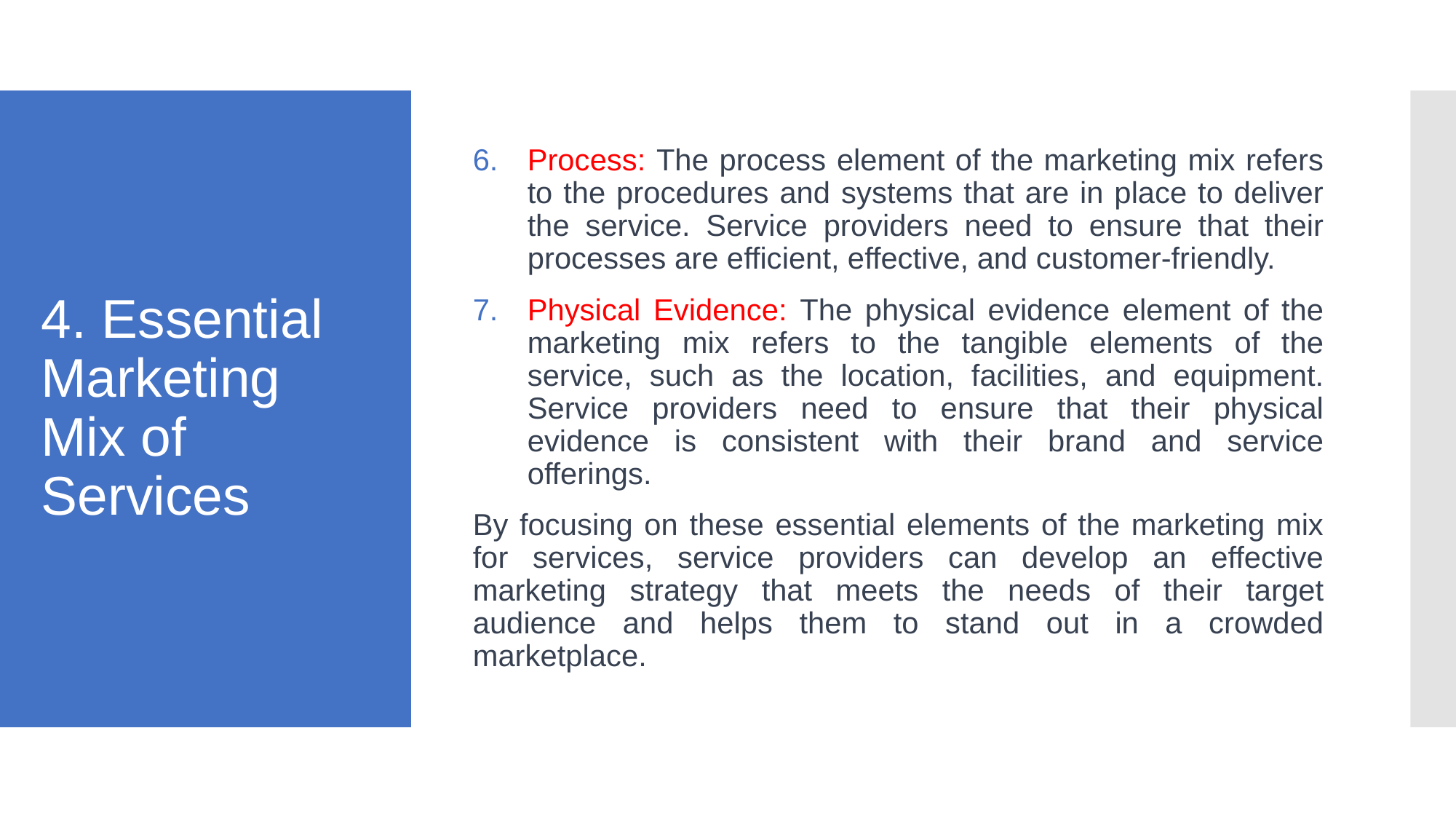

Process: The process element of the marketing mix refers to the procedures and systems that are in place to deliver the service. Service providers need to ensure that their processes are efficient, effective, and customer-friendly.
Physical Evidence: The physical evidence element of the marketing mix refers to the tangible elements of the service, such as the location, facilities, and equipment. Service providers need to ensure that their physical evidence is consistent with their brand and service offerings.
By focusing on these essential elements of the marketing mix for services, service providers can develop an effective marketing strategy that meets the needs of their target audience and helps them to stand out in a crowded marketplace.
# 4. Essential Marketing Mix of Services